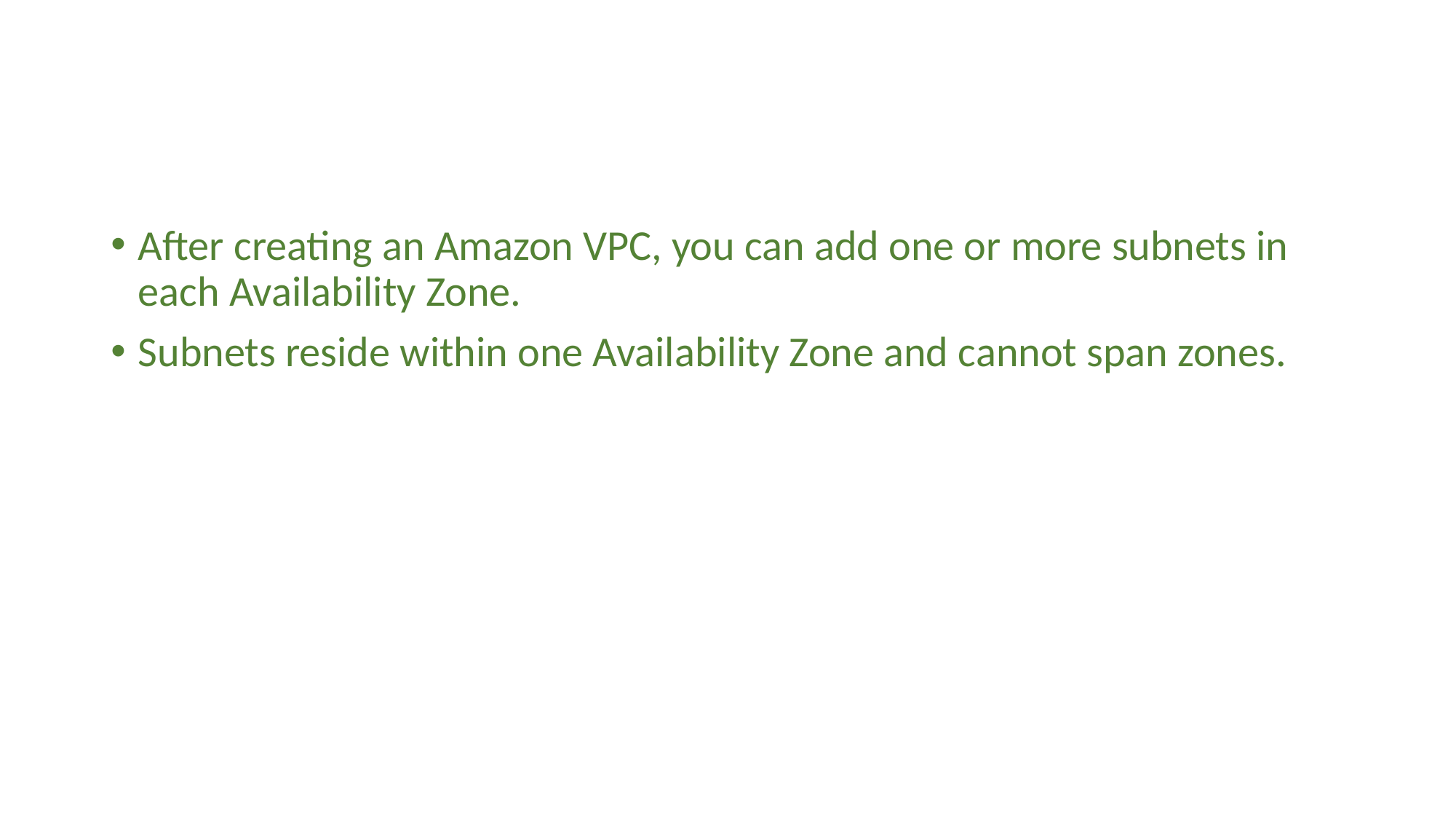

#
After creating an Amazon VPC, you can add one or more subnets in each Availability Zone.
Subnets reside within one Availability Zone and cannot span zones.